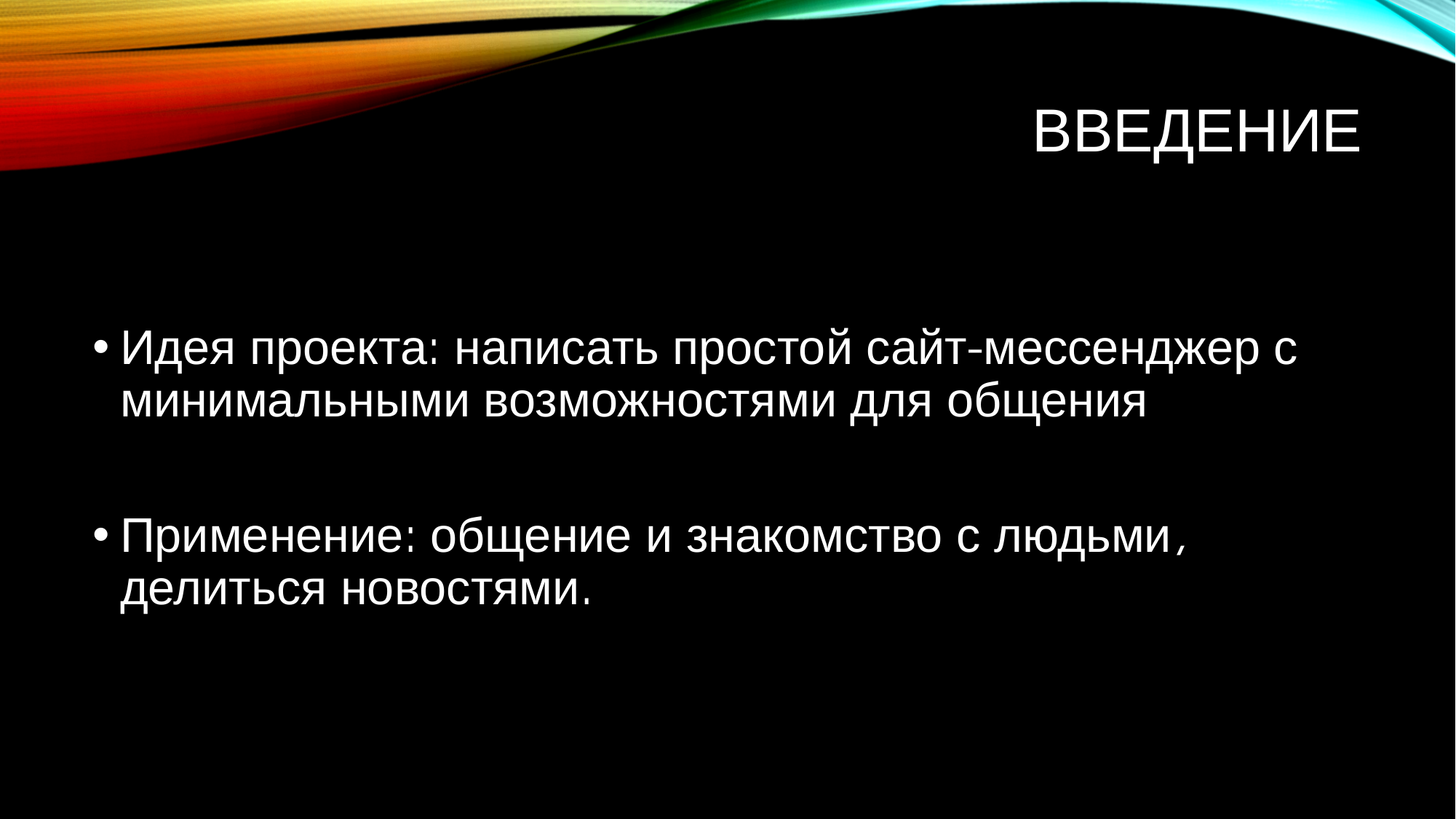

# Введение

Идея проекта: написать простой сайт-мессенджер с минимальными возможностями для общения

Применение: общение и знакомство с людьми, делиться новостями.